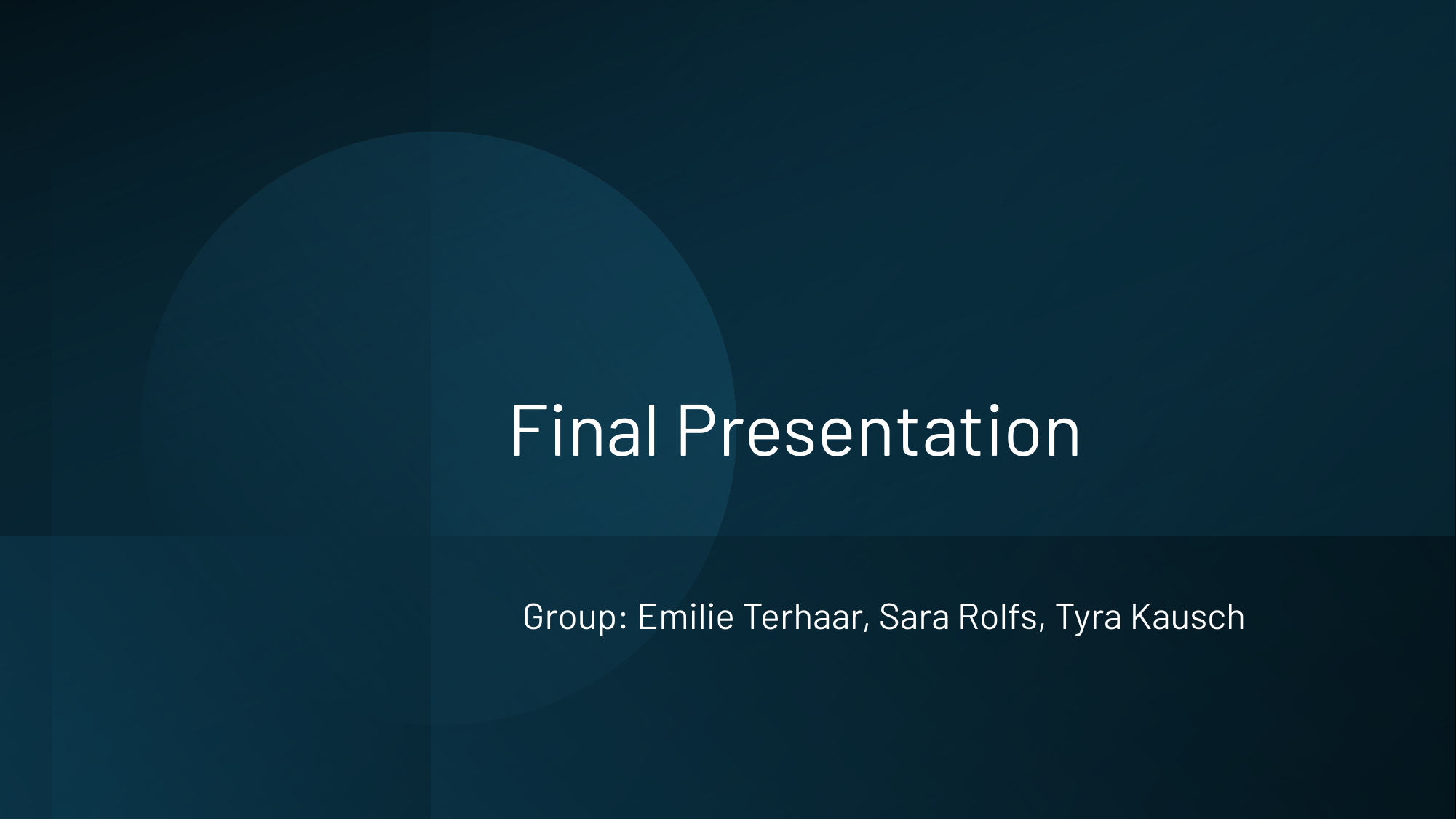

# Final Presentation

Group: Emilie Terhaar, Sara Rolfs, Tyra Kausch